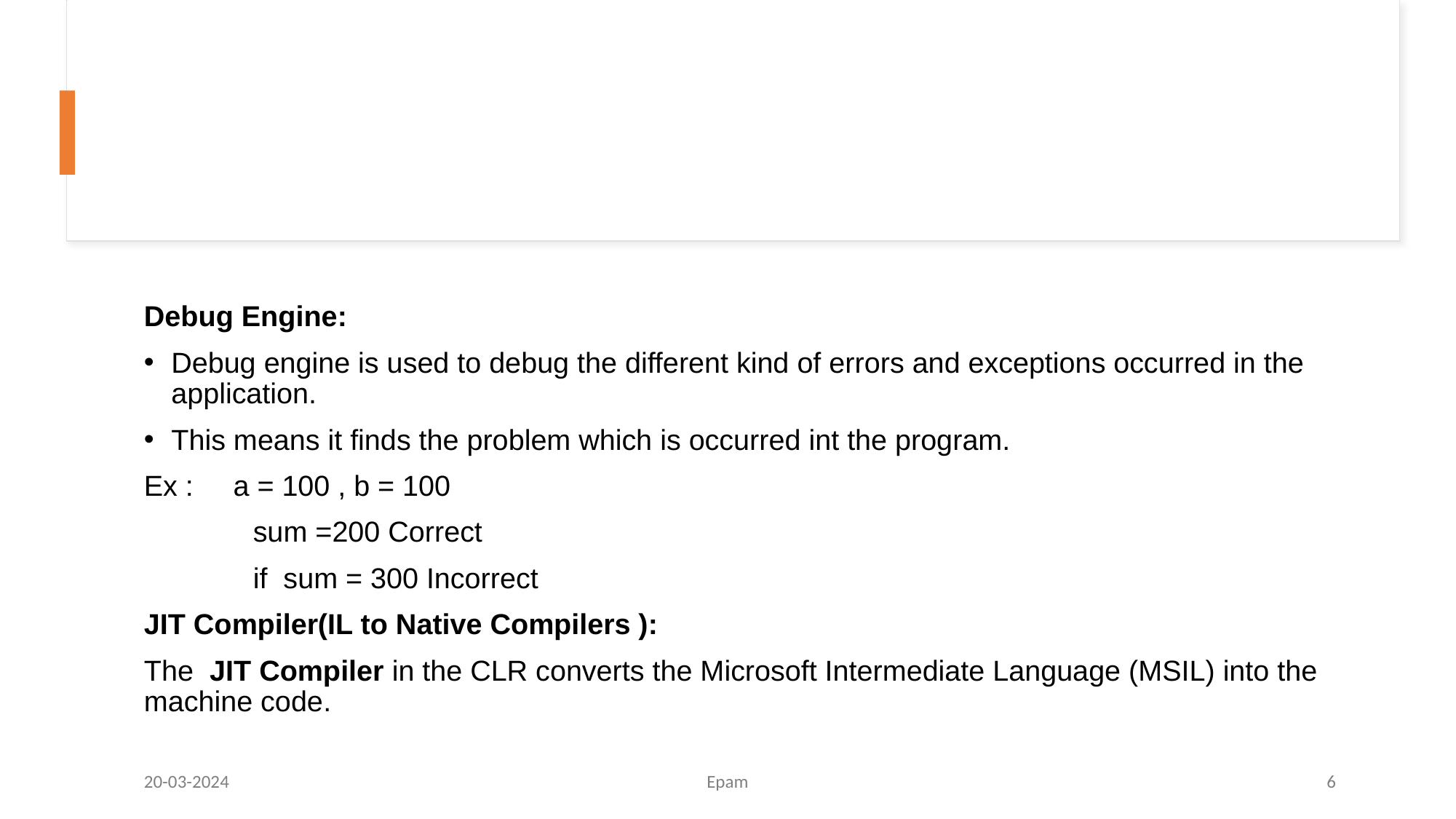

Debug Engine:
Debug engine is used to debug the different kind of errors and exceptions occurred in the application.
This means it finds the problem which is occurred int the program.
Ex :     a = 100 , b = 100
	sum =200 Correct
	if  sum = 300 Incorrect
JIT Compiler(IL to Native Compilers ):
The  JIT Compiler in the CLR converts the Microsoft Intermediate Language (MSIL) into the machine code.

20-03-2024
Epam
6